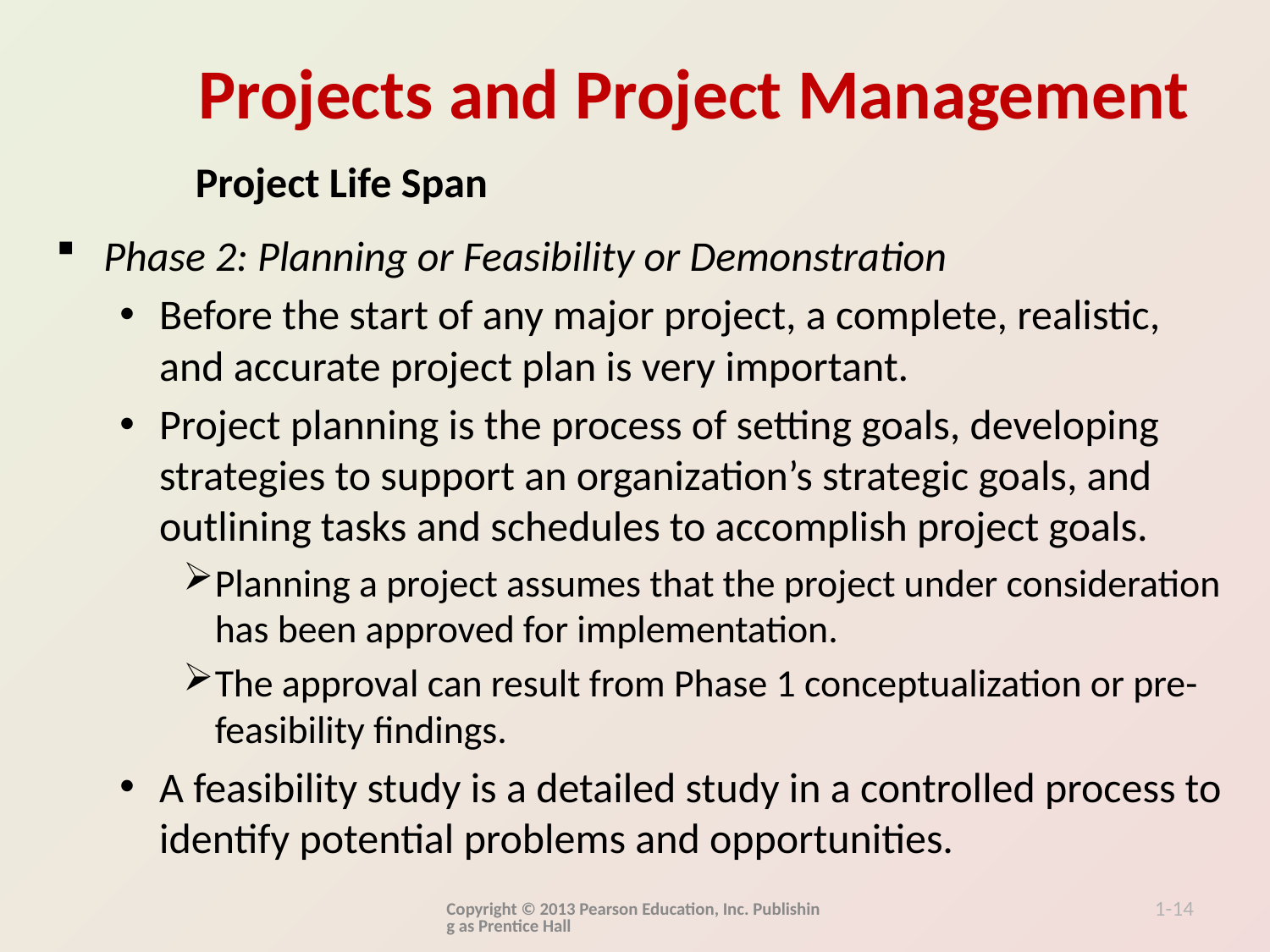

Project Life Span
Phase 2: Planning or Feasibility or Demonstration
Before the start of any major project, a complete, realistic, and accurate project plan is very important.
Project planning is the process of setting goals, developing strategies to support an organization’s strategic goals, and outlining tasks and schedules to accomplish project goals.
Planning a project assumes that the project under consideration has been approved for implementation.
The approval can result from Phase 1 conceptualization or pre-feasibility findings.
A feasibility study is a detailed study in a controlled process to identify potential problems and opportunities.

Copyright © 2013 Pearson Education, Inc. Publishing as Prentice Hall
1-14